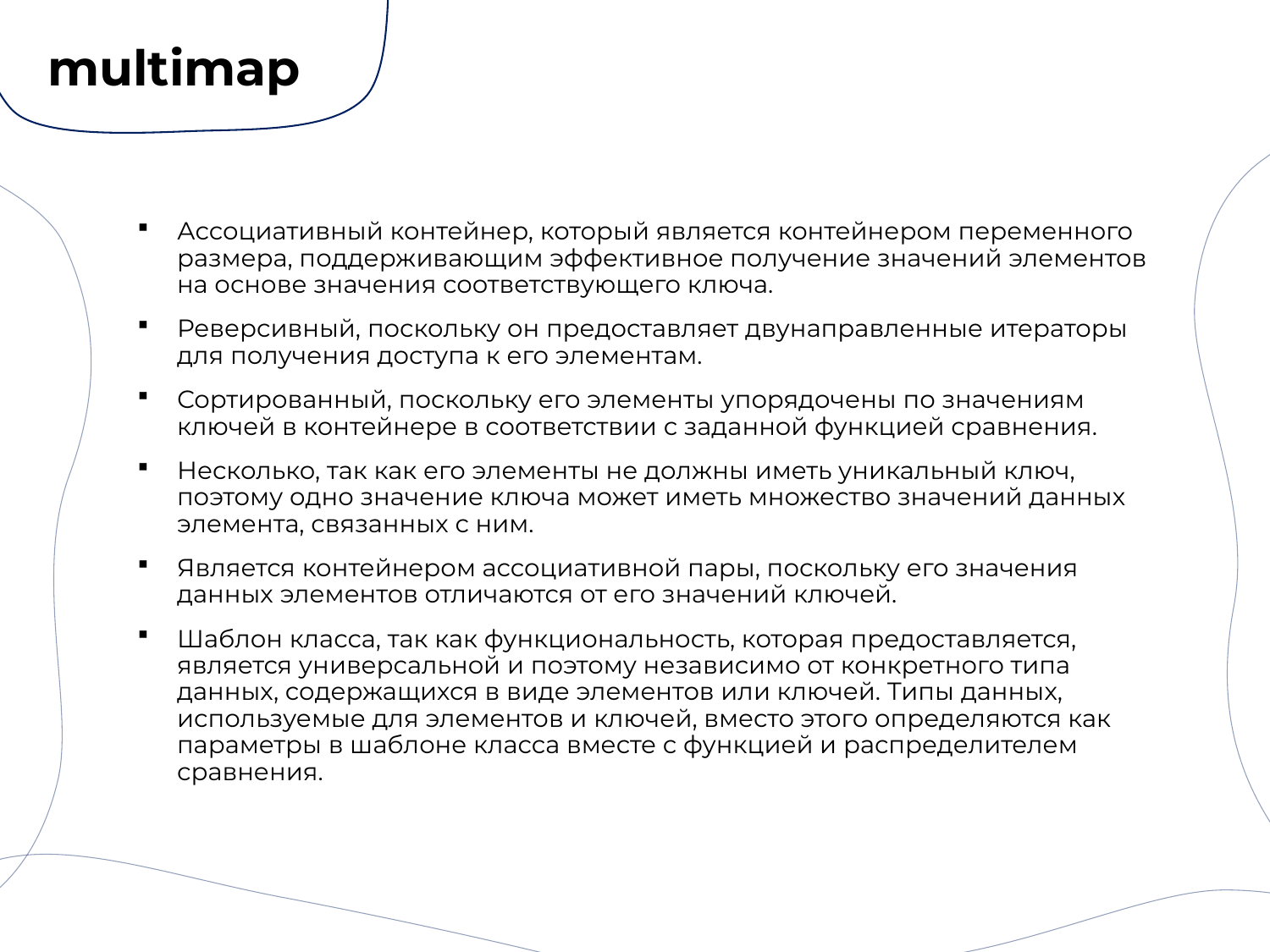

# multimap
Ассоциативный контейнер, который является контейнером переменного размера, поддерживающим эффективное получение значений элементов на основе значения соответствующего ключа.
Реверсивный, поскольку он предоставляет двунаправленные итераторы для получения доступа к его элементам.
Сортированный, поскольку его элементы упорядочены по значениям ключей в контейнере в соответствии с заданной функцией сравнения.
Несколько, так как его элементы не должны иметь уникальный ключ, поэтому одно значение ключа может иметь множество значений данных элемента, связанных с ним.
Является контейнером ассоциативной пары, поскольку его значения данных элементов отличаются от его значений ключей.
Шаблон класса, так как функциональность, которая предоставляется, является универсальной и поэтому независимо от конкретного типа данных, содержащихся в виде элементов или ключей. Типы данных, используемые для элементов и ключей, вместо этого определяются как параметры в шаблоне класса вместе с функцией и распределителем сравнения.